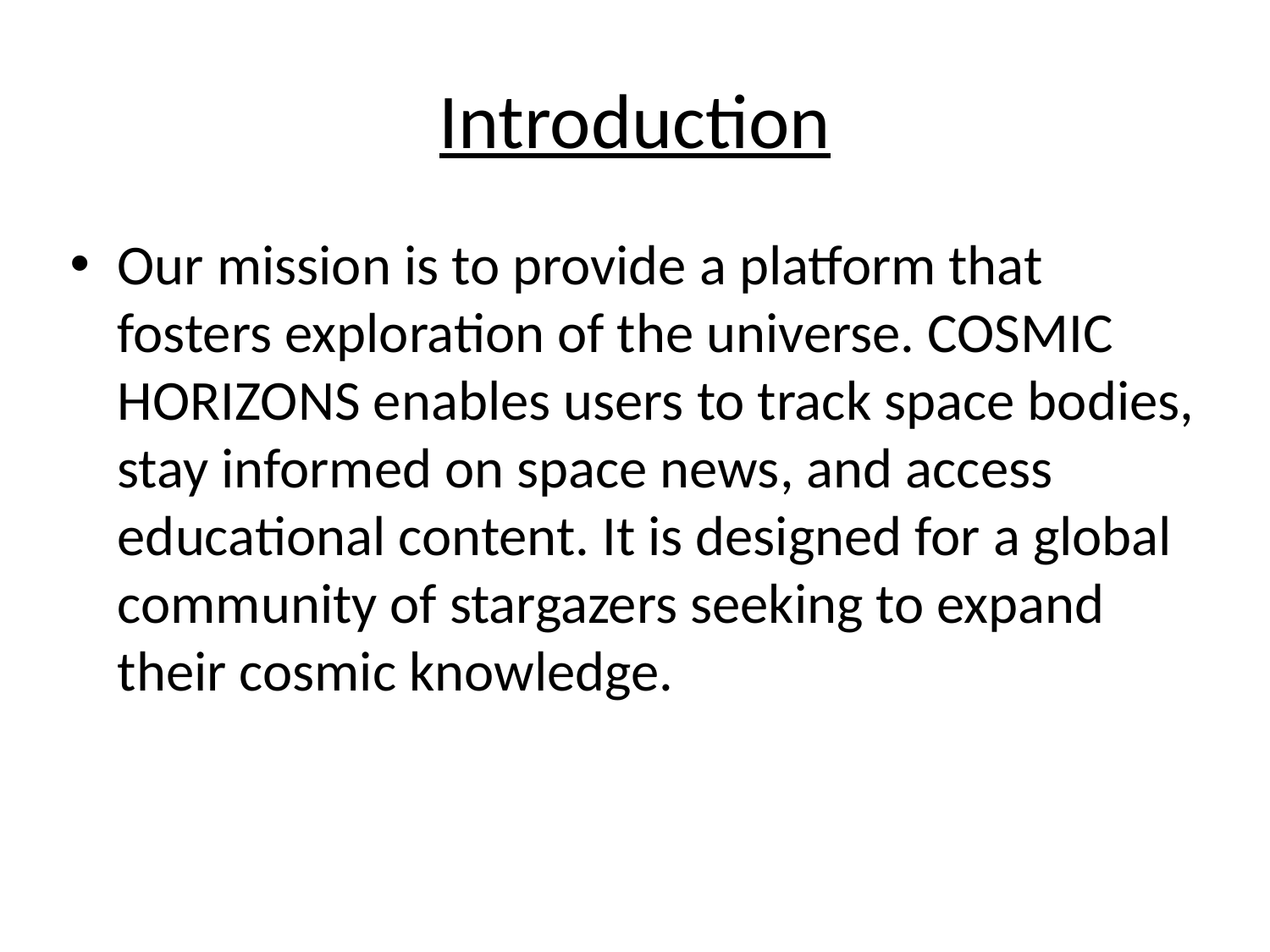

# Introduction
Our mission is to provide a platform that fosters exploration of the universe. COSMIC HORIZONS enables users to track space bodies, stay informed on space news, and access educational content. It is designed for a global community of stargazers seeking to expand their cosmic knowledge.